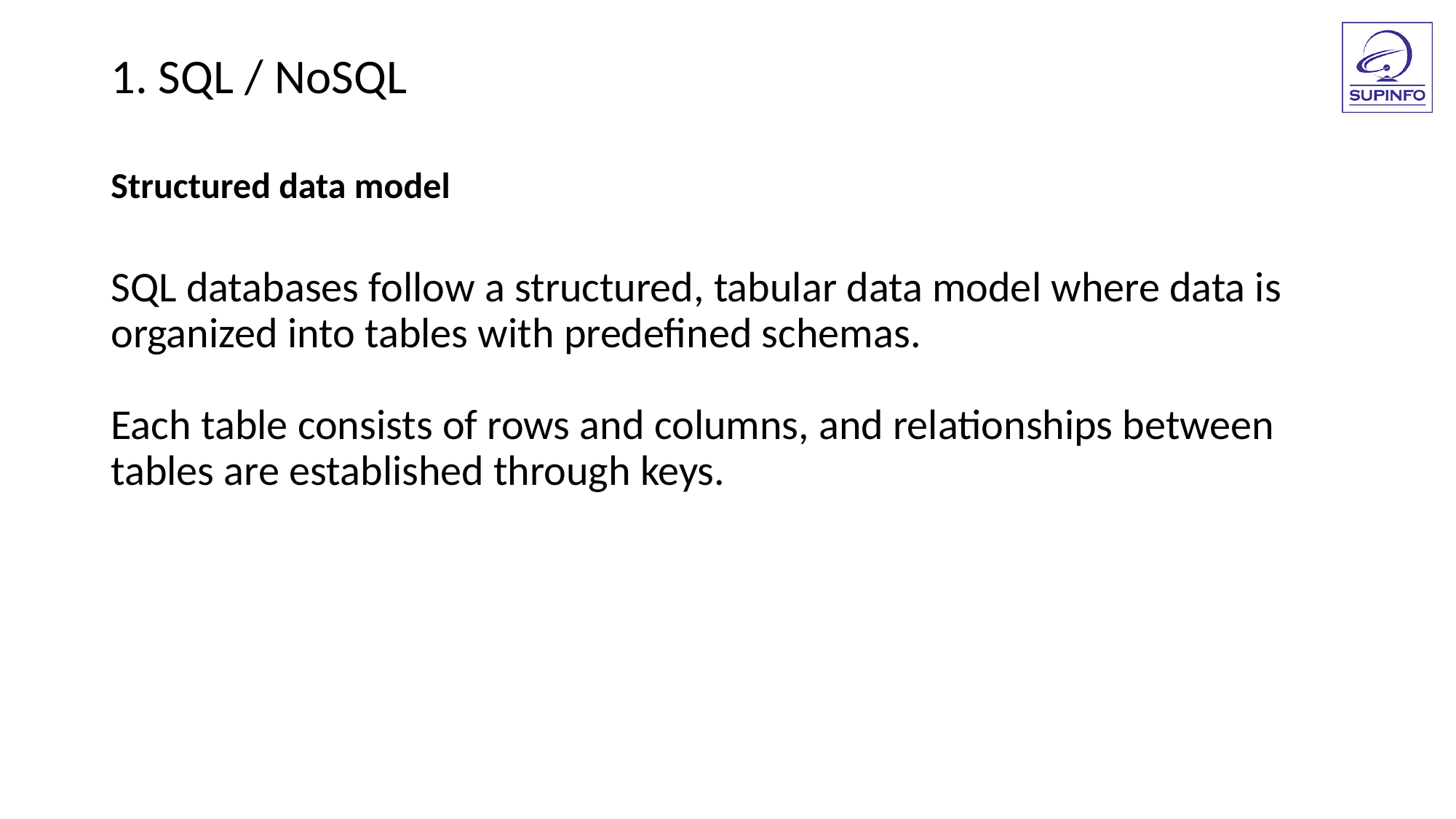

1. SQL / NoSQL
Structured data model
SQL databases follow a structured, tabular data model where data is organized into tables with predefined schemas.

Each table consists of rows and columns, and relationships between tables are established through keys.